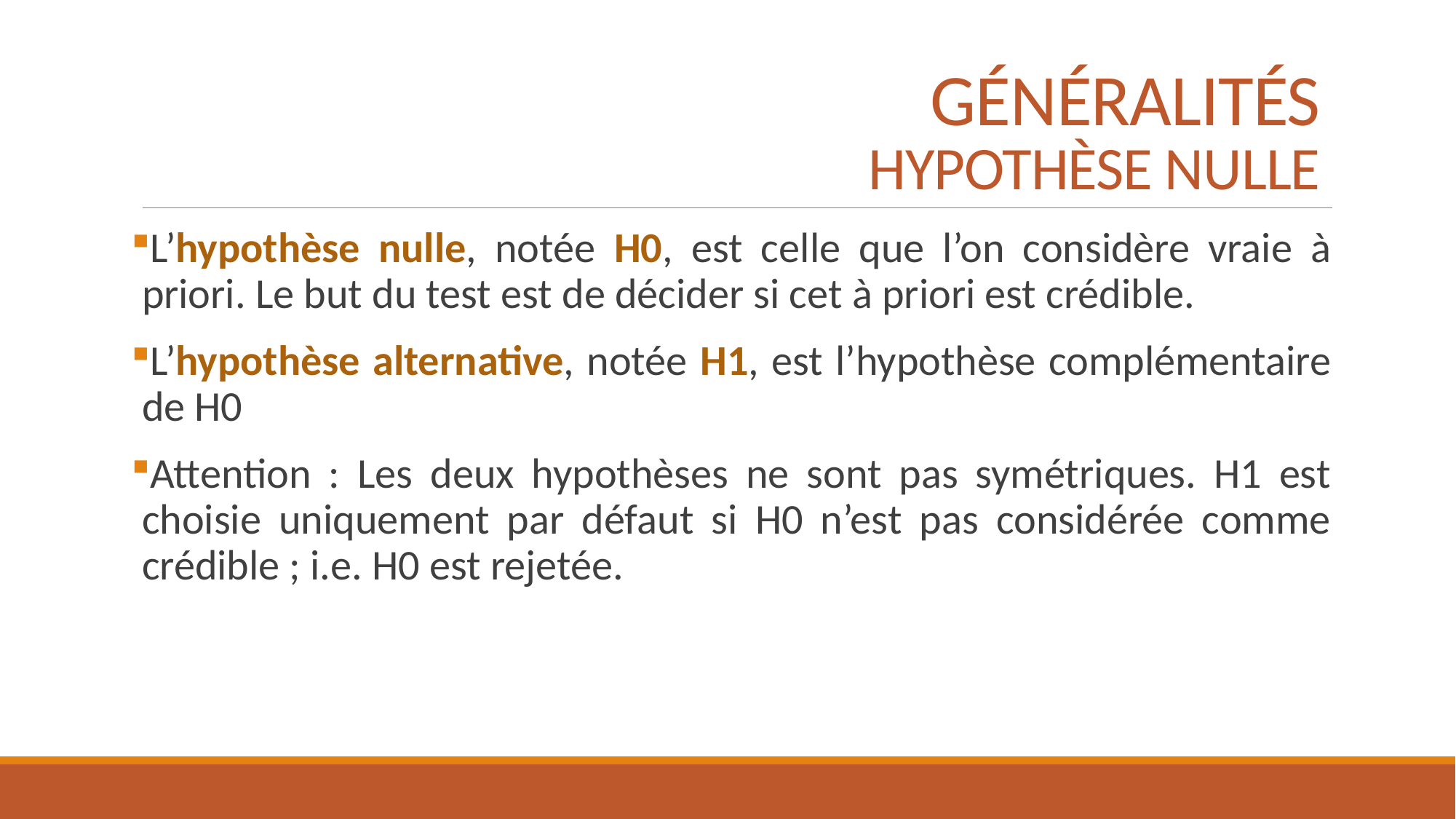

# GÉNÉRALITÉS HYPOTHÈSE NULLE
L’hypothèse nulle, notée H0, est celle que l’on considère vraie à priori. Le but du test est de décider si cet à priori est crédible.
L’hypothèse alternative, notée H1, est l’hypothèse complémentaire de H0
Attention : Les deux hypothèses ne sont pas symétriques. H1 est choisie uniquement par défaut si H0 n’est pas considérée comme crédible ; i.e. H0 est rejetée.